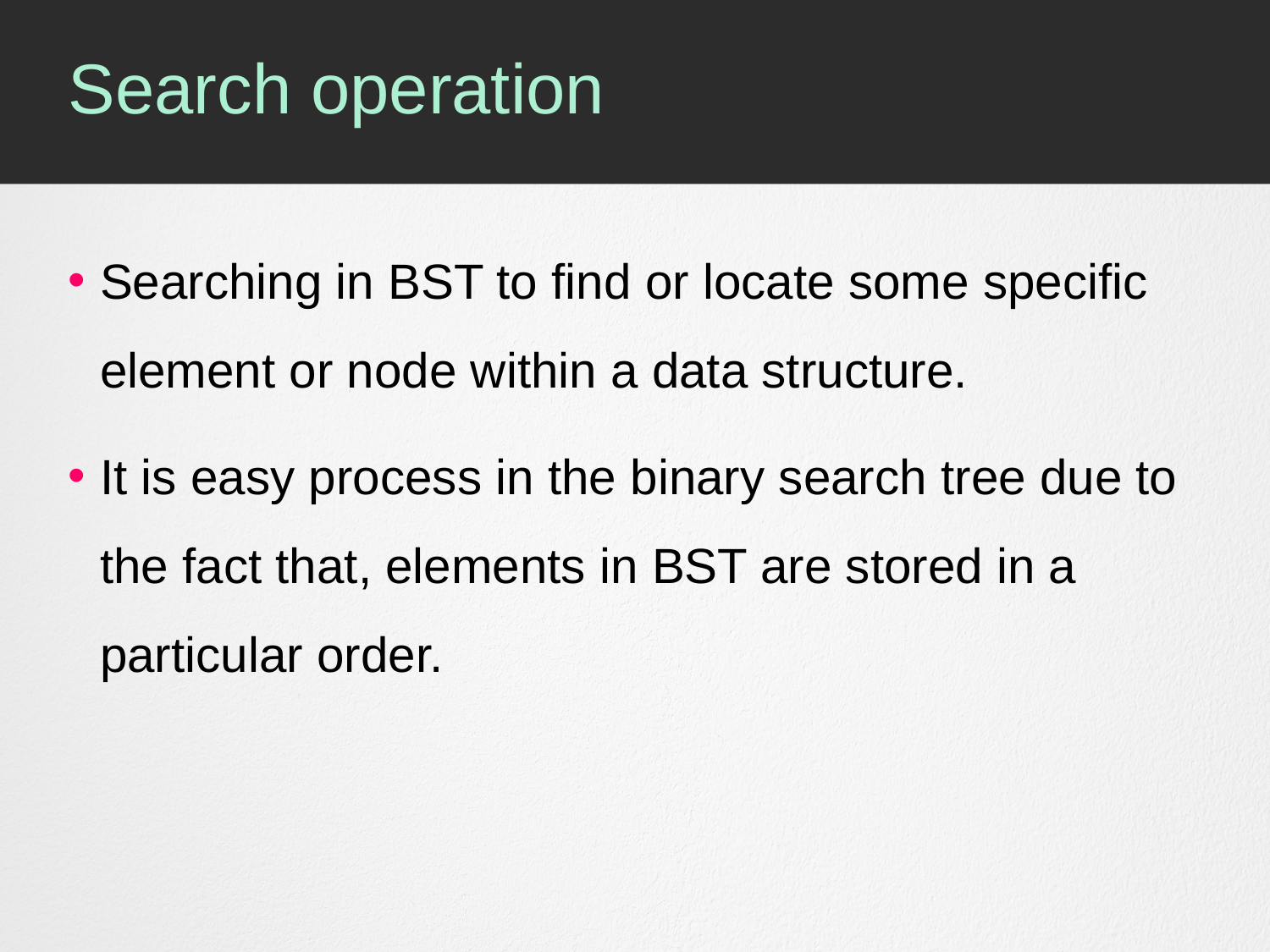

# Search operation
Searching in BST to find or locate some specific element or node within a data structure.
It is easy process in the binary search tree due to the fact that, elements in BST are stored in a particular order.